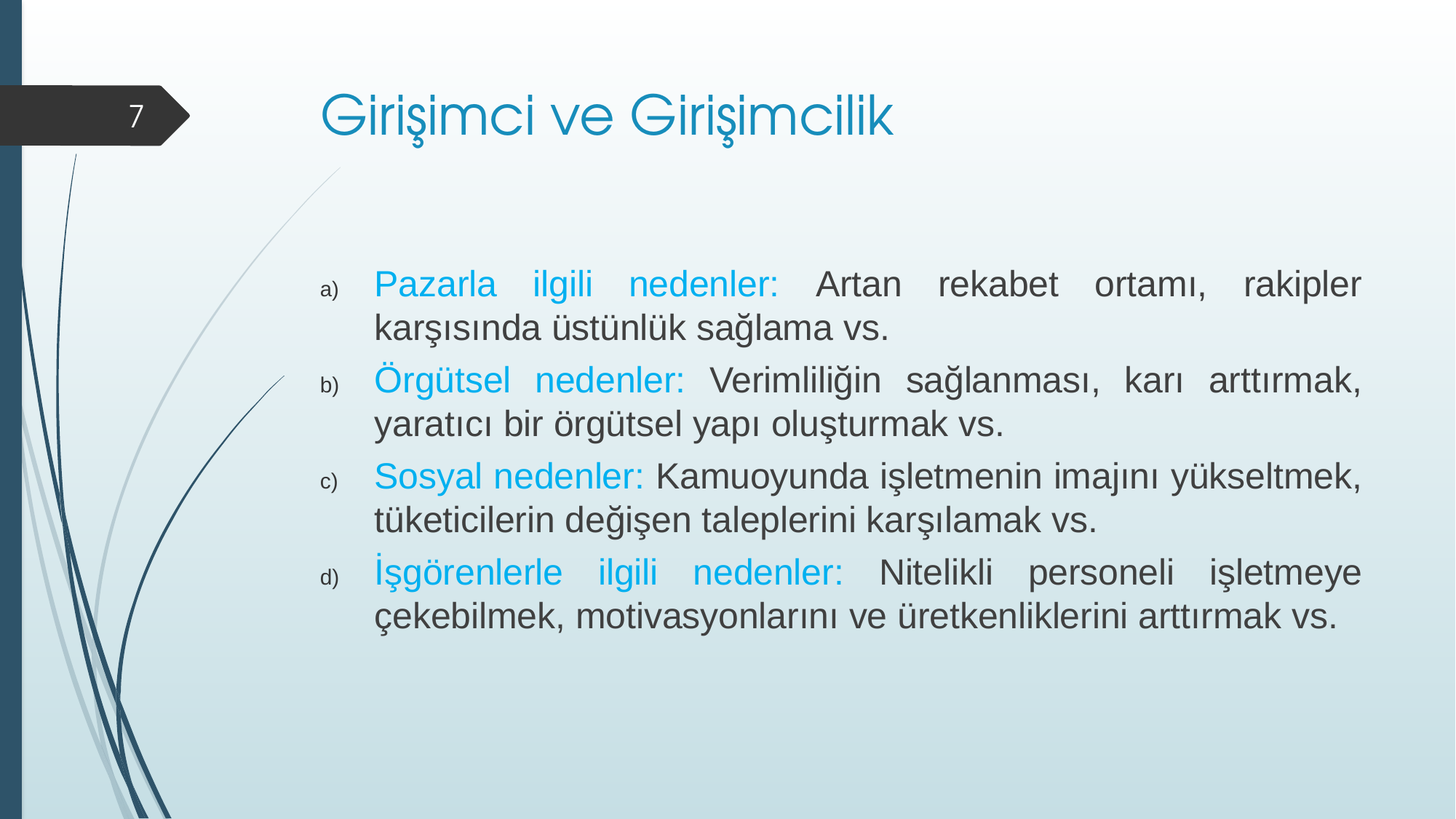

# Girişimci ve Girişimcilik
7
Pazarla ilgili nedenler: Artan rekabet ortamı, rakipler karşısında üstünlük sağlama vs.
Örgütsel nedenler: Verimliliğin sağlanması, karı arttırmak, yaratıcı bir örgütsel yapı oluşturmak vs.
Sosyal nedenler: Kamuoyunda işletmenin imajını yükseltmek, tüketicilerin değişen taleplerini karşılamak vs.
İşgörenlerle ilgili nedenler: Nitelikli personeli işletmeye çekebilmek, motivasyonlarını ve üretkenliklerini arttırmak vs.